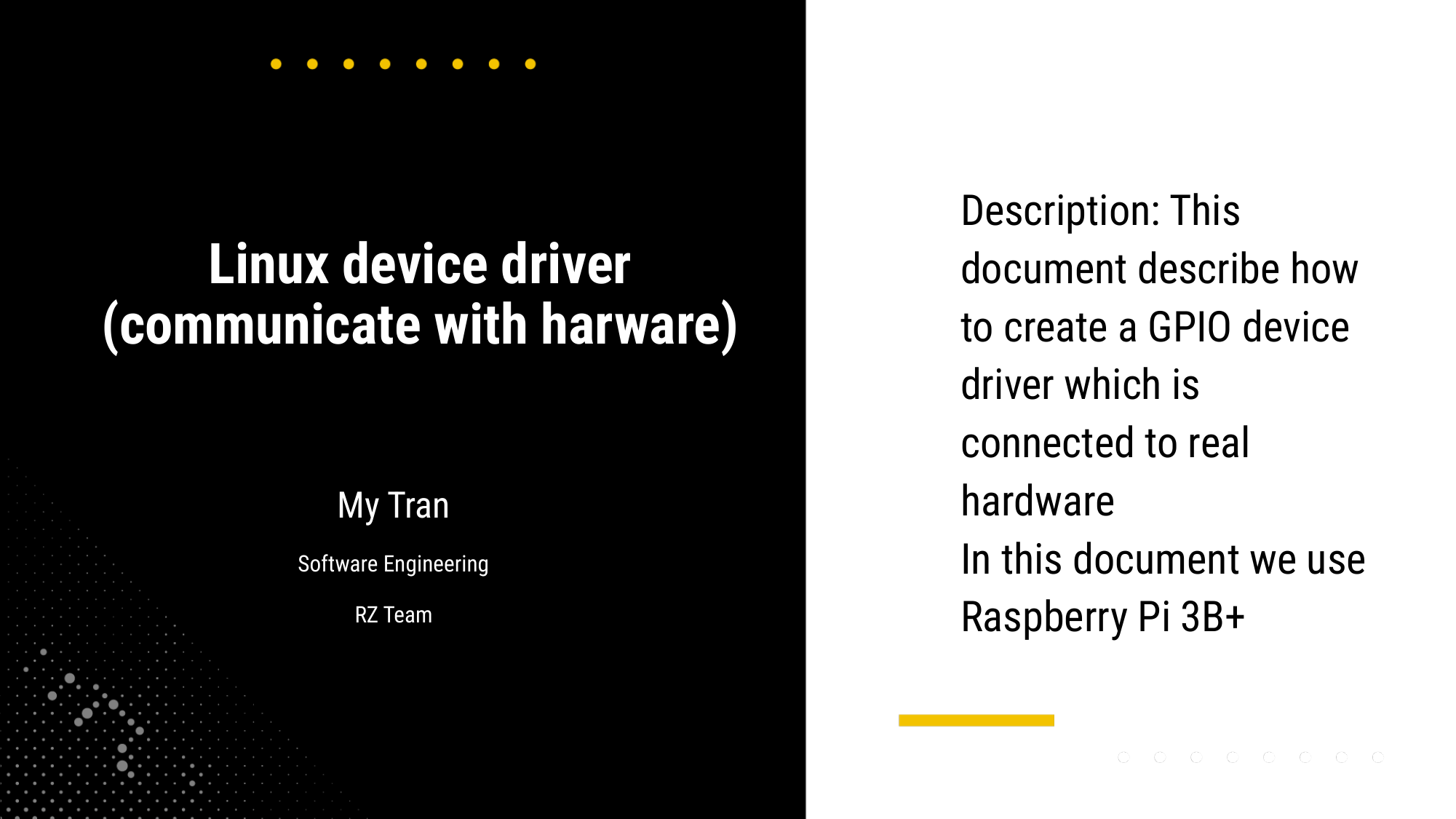

Description: This document describe how to create a GPIO device driver which is connected to real hardware
In this document we use Raspberry Pi 3B+

# Linux device driver (communicate with harware)
My Tran
Software Engineering
RZ Team